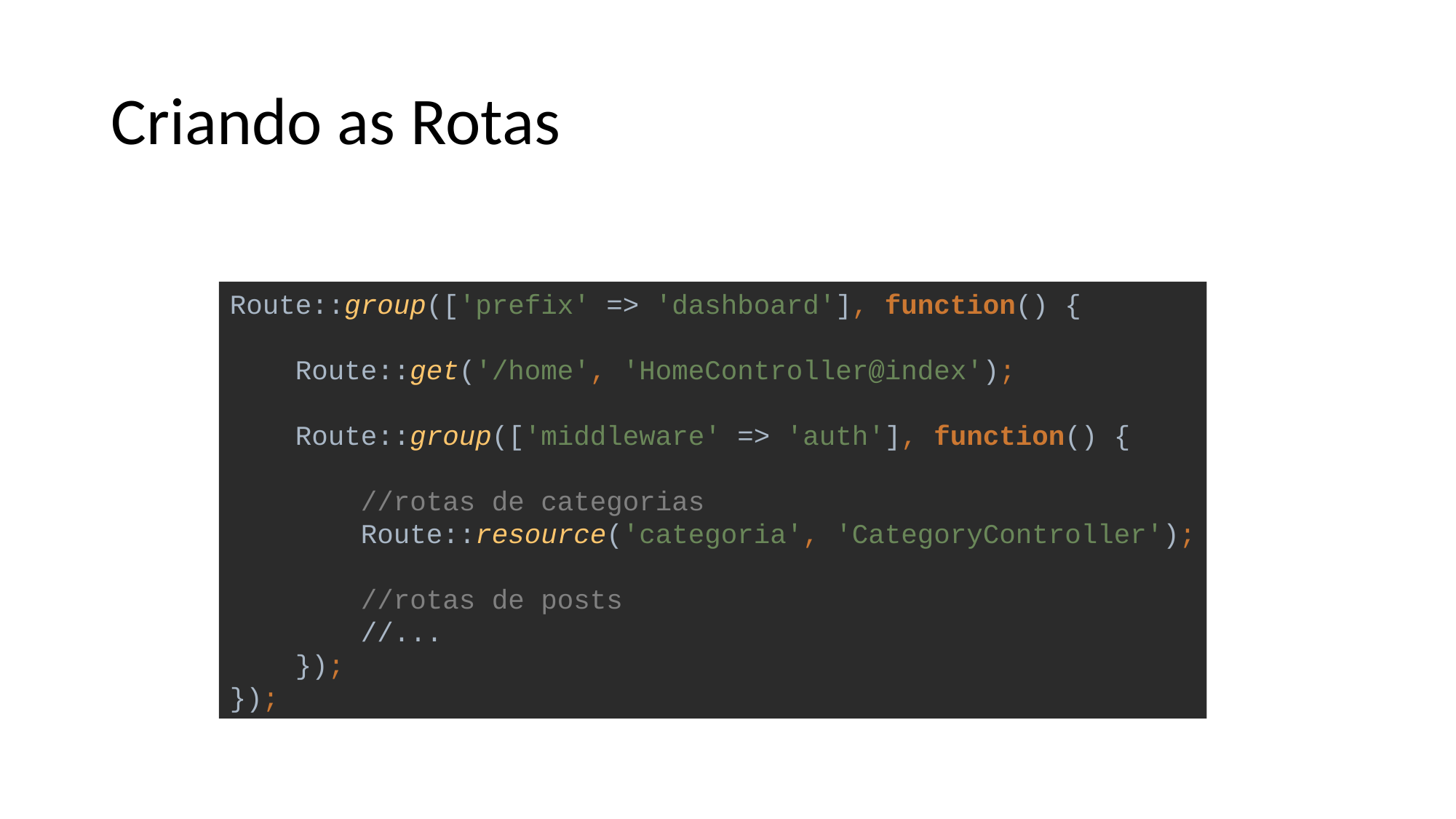

# Criando as Rotas

Route::group(['prefix' => 'dashboard'], function() {
    Route::get('/home', 'HomeController@index');
    Route::group(['middleware' => 'auth'], function() {
        //rotas de categorias
        Route::resource('categoria', 'CategoryController');
        //rotas de posts
        //...
    });
});